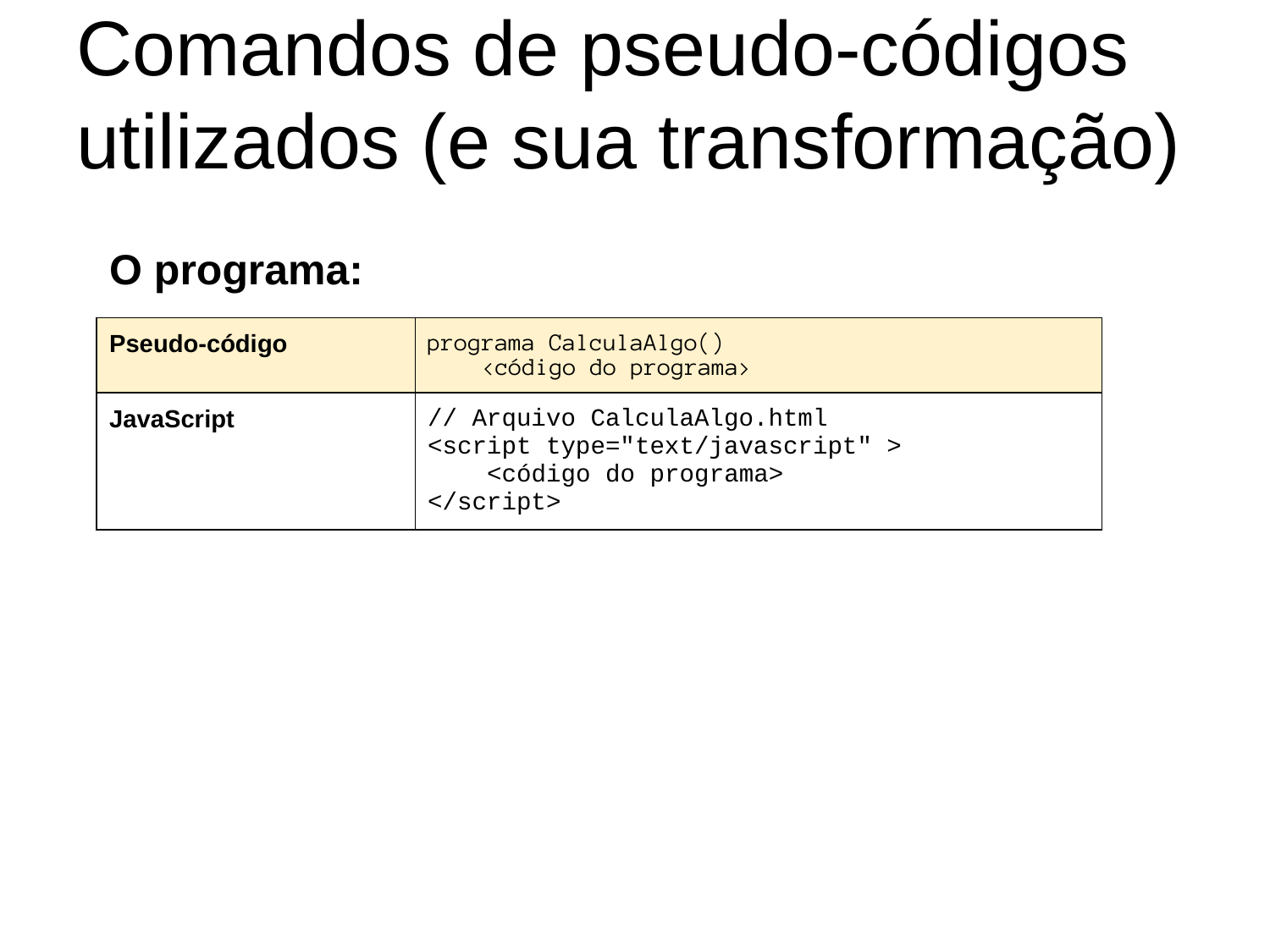

# Comandos de pseudo-códigos utilizados (e sua transformação)
O programa:

| Pseudo-código | programa CalculaAlgo() <código do programa> |
| --- | --- |
| JavaScript | // Arquivo CalculaAlgo.html <script type="text/javascript" > <código do programa> </script> |